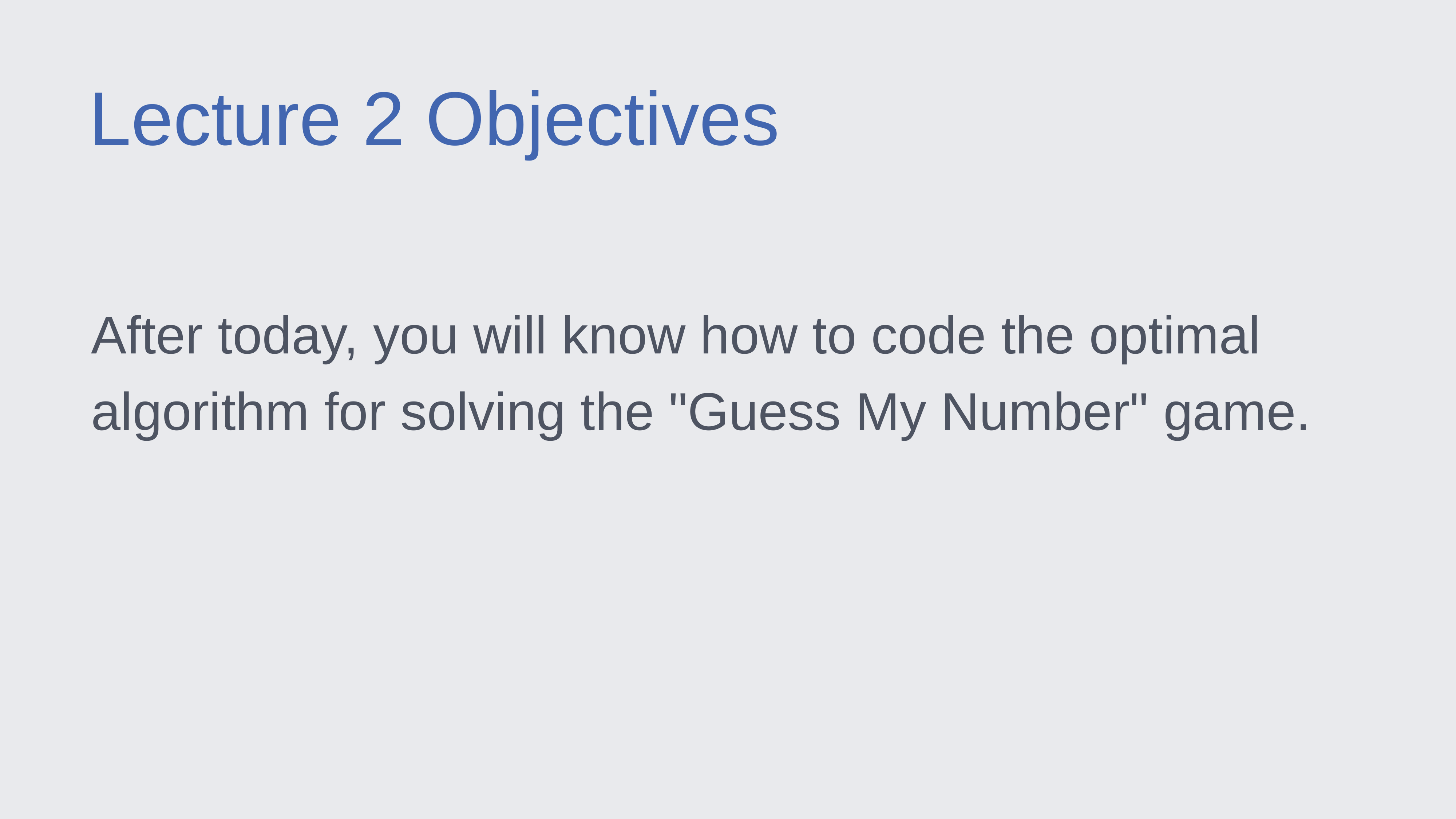

Lecture 2 Objectives
After today, you will know how to code the optimal algorithm for solving the "Guess My Number" game.